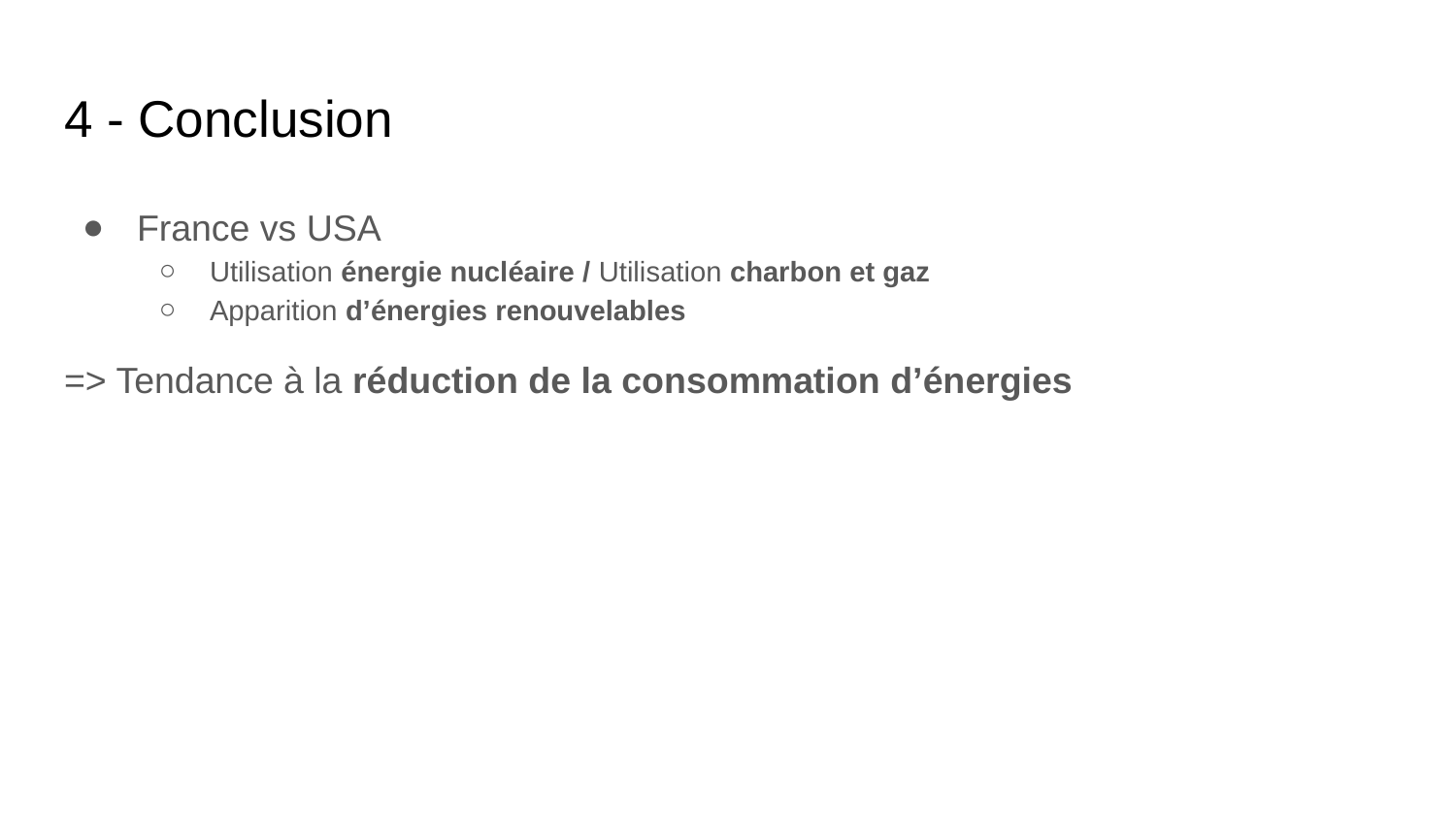

# 4 - Conclusion
France vs USA
Utilisation énergie nucléaire / Utilisation charbon et gaz
Apparition d’énergies renouvelables
=> Tendance à la réduction de la consommation d’énergies